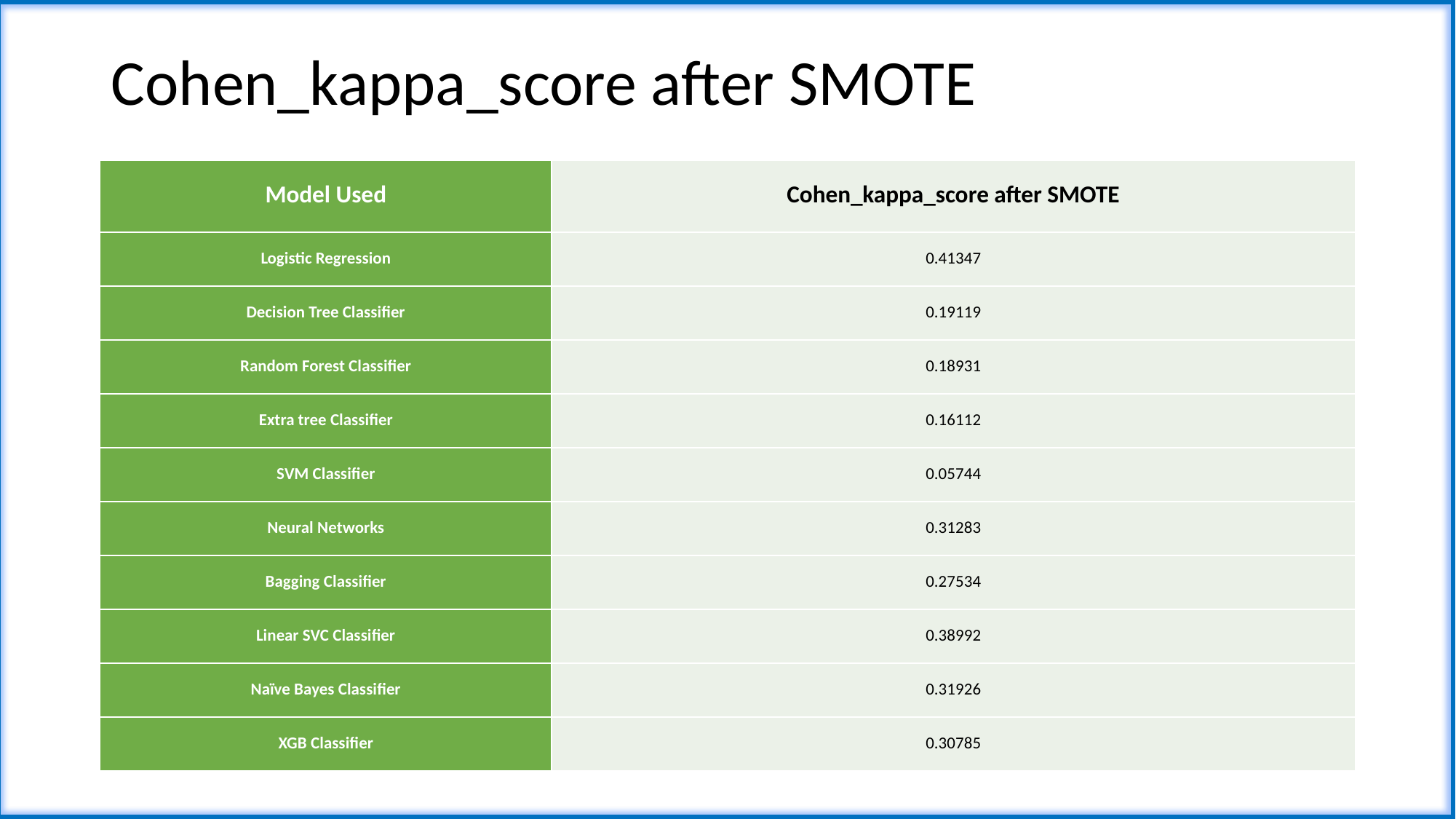

# Cohen_kappa_score after SMOTE
| Model Used | Cohen\_kappa\_score after SMOTE |
| --- | --- |
| Logistic Regression | 0.41347 |
| Decision Tree Classifier | 0.19119 |
| Random Forest Classifier | 0.18931 |
| Extra tree Classifier | 0.16112 |
| SVM Classifier | 0.05744 |
| Neural Networks | 0.31283 |
| Bagging Classifier | 0.27534 |
| Linear SVC Classifier | 0.38992 |
| Naïve Bayes Classifier | 0.31926 |
| XGB Classifier | 0.30785 |